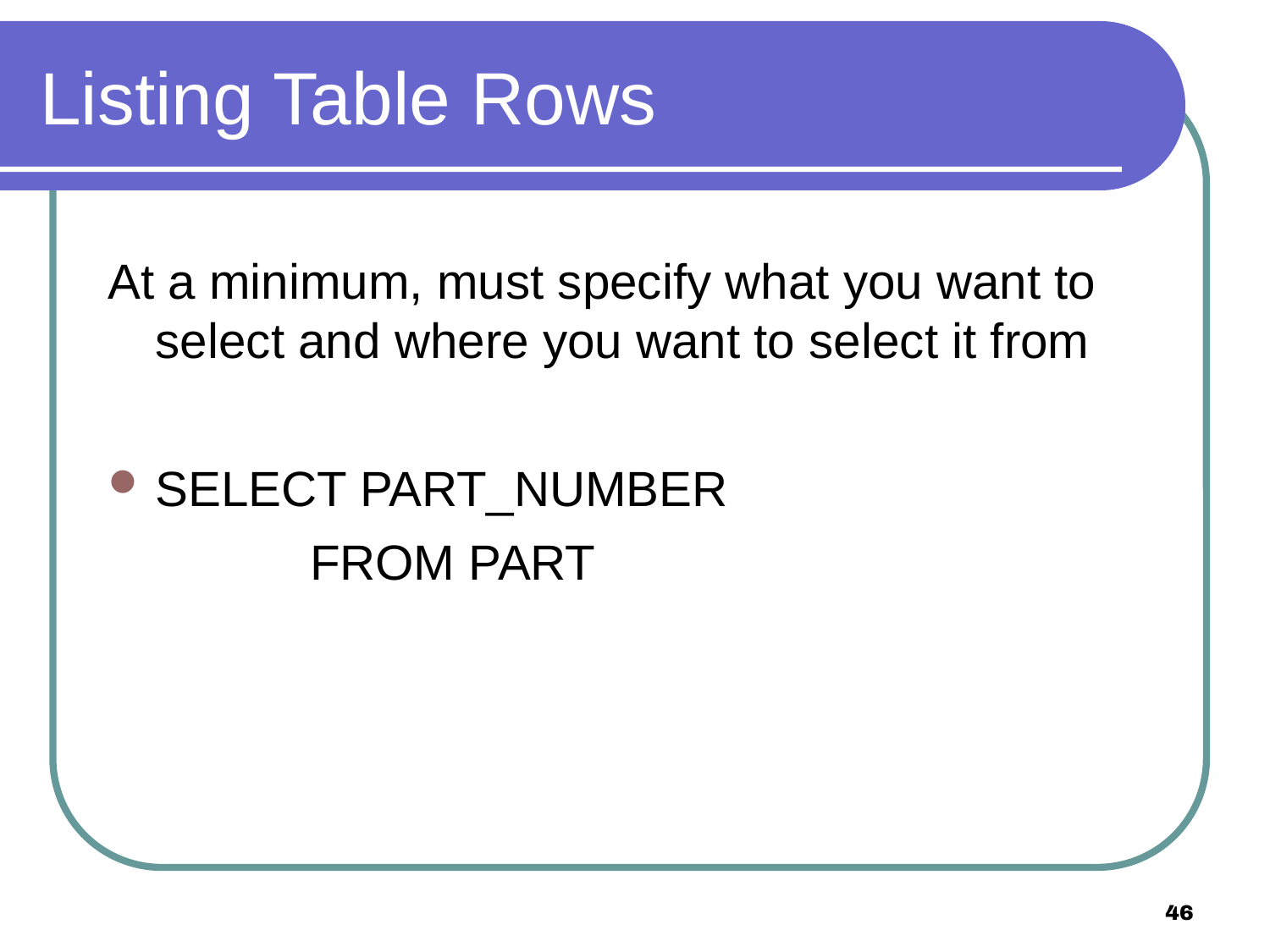

# Listing Table Rows
At a minimum, must specify what you want to select and where you want to select it from

SELECT PART_NUMBER
		  FROM PART

46